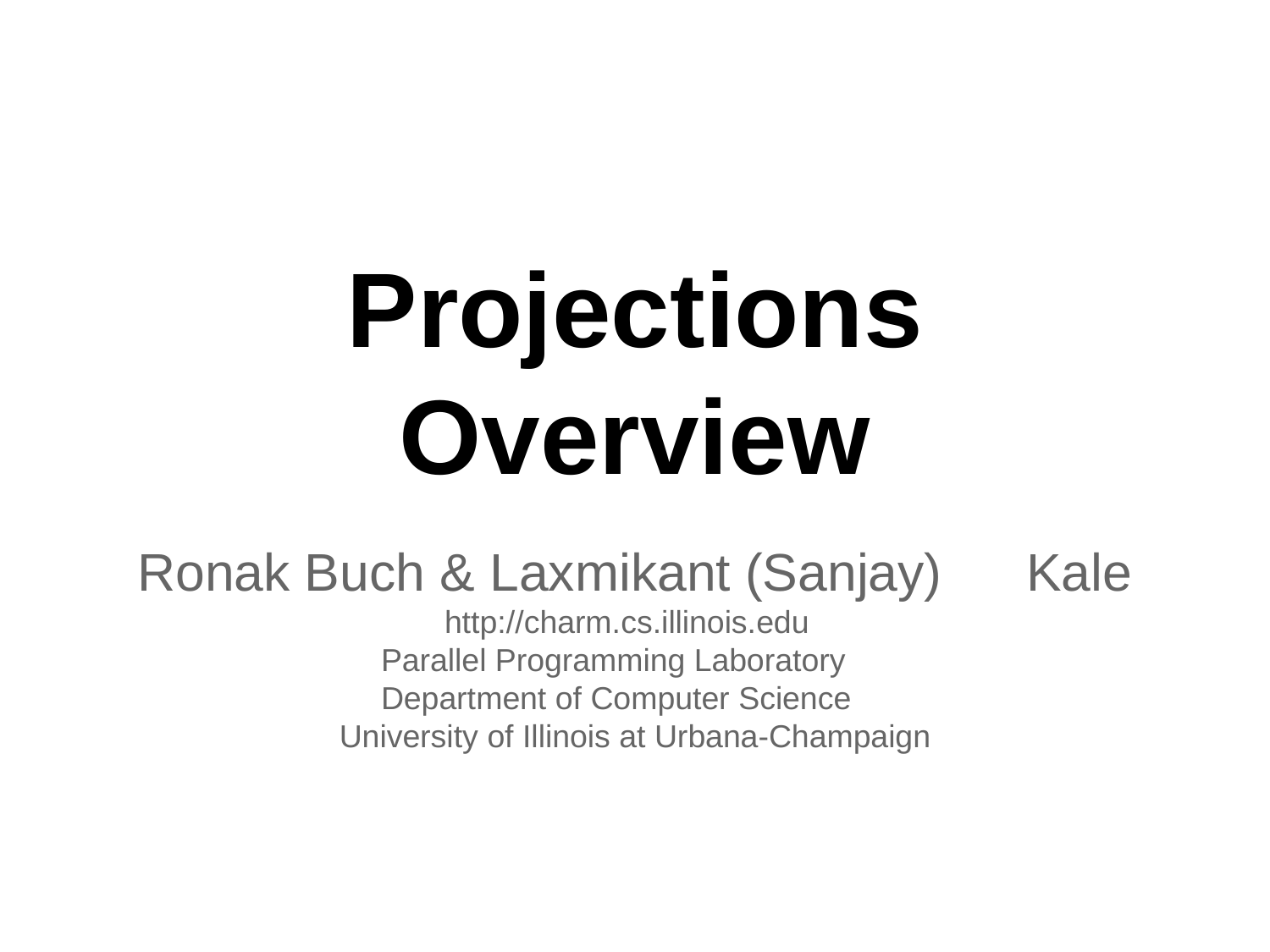

# Projections Overview
Ronak Buch & Laxmikant (Sanjay)	Kale
http://charm.cs.illinois.edu
Parallel Programming Laboratory
Department of Computer Science
University of Illinois at Urbana-Champaign